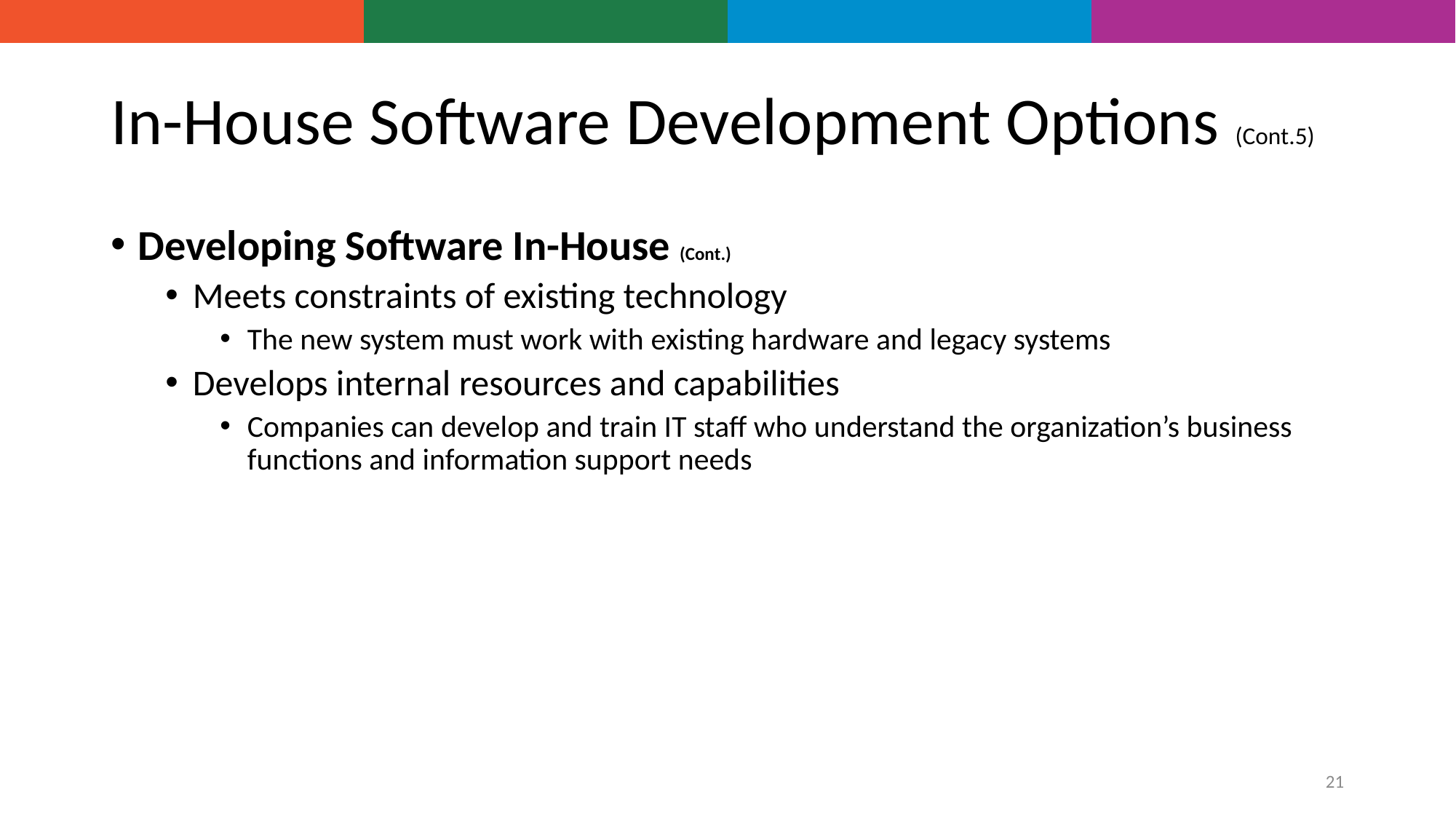

# In-House Software Development Options (Cont.5)
Developing Software In-House (Cont.)
Meets constraints of existing technology
The new system must work with existing hardware and legacy systems
Develops internal resources and capabilities
Companies can develop and train IT staff who understand the organization’s business functions and information support needs

21